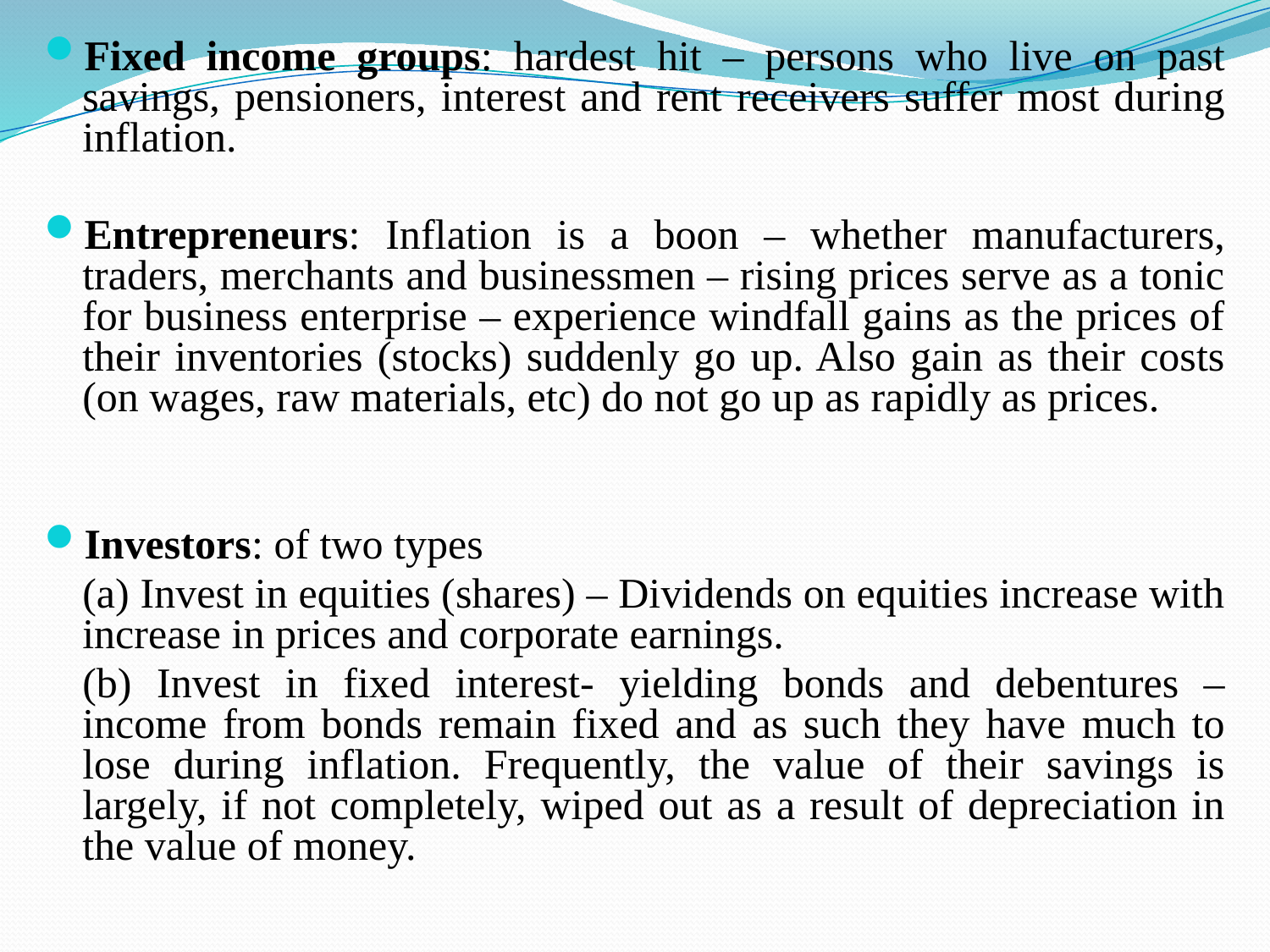

Fixed income groups: hardest hit – persons who live on past savings, pensioners, interest and rent receivers suffer most during inflation.

Entrepreneurs: Inflation is a boon – whether manufacturers, traders, merchants and businessmen – rising prices serve as a tonic for business enterprise – experience windfall gains as the prices of their inventories (stocks) suddenly go up. Also gain as their costs (on wages, raw materials, etc) do not go up as rapidly as prices.

Investors: of two types
	(a) Invest in equities (shares) – Dividends on equities increase with increase in prices and corporate earnings.
	(b) Invest in fixed interest- yielding bonds and debentures – income from bonds remain fixed and as such they have much to lose during inflation. Frequently, the value of their savings is largely, if not completely, wiped out as a result of depreciation in the value of money.